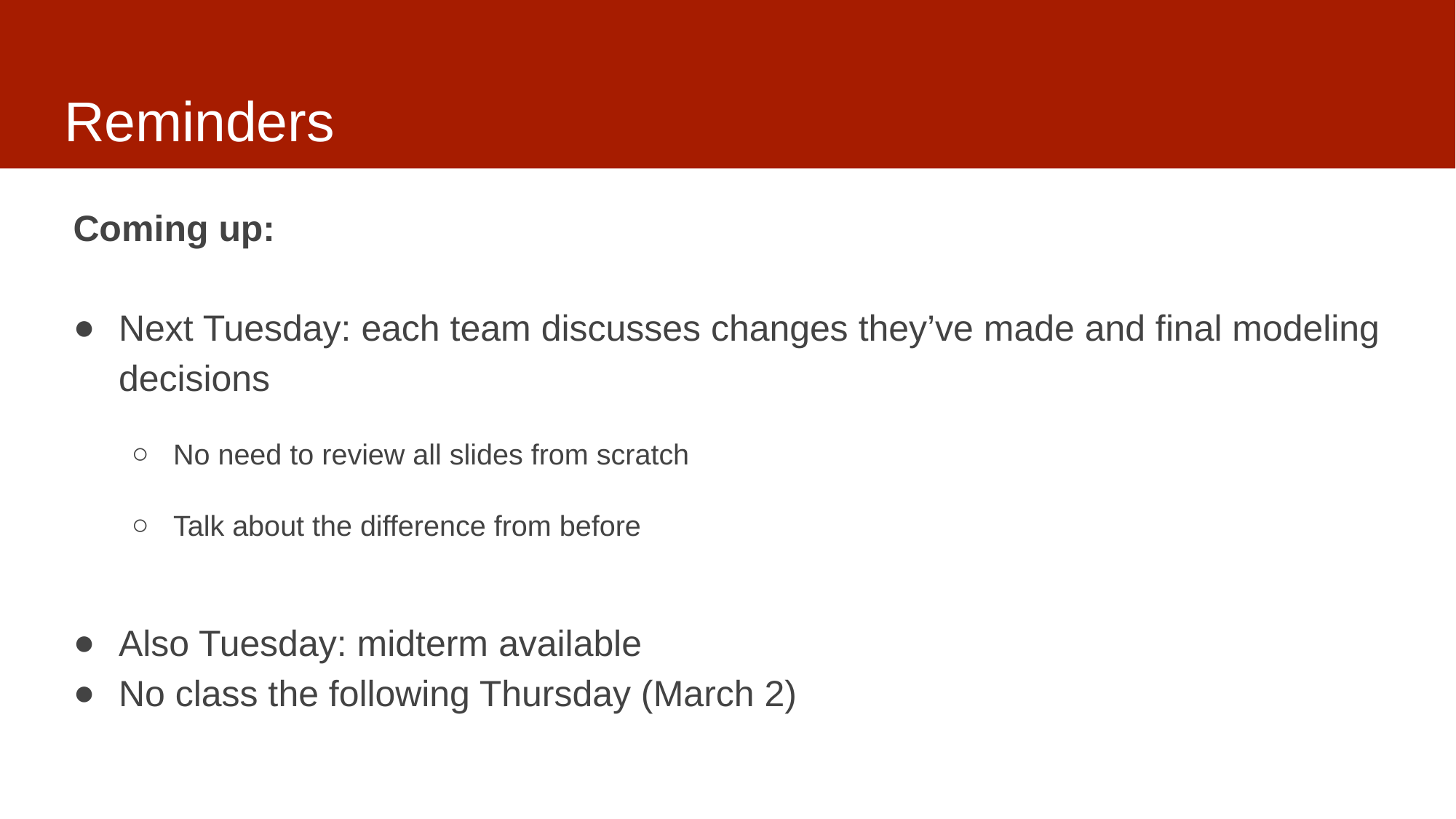

# Reminders
Coming up:

Next Tuesday: each team discusses changes they’ve made and final modeling decisions
No need to review all slides from scratch
Talk about the difference from before

Also Tuesday: midterm available
No class the following Thursday (March 2)